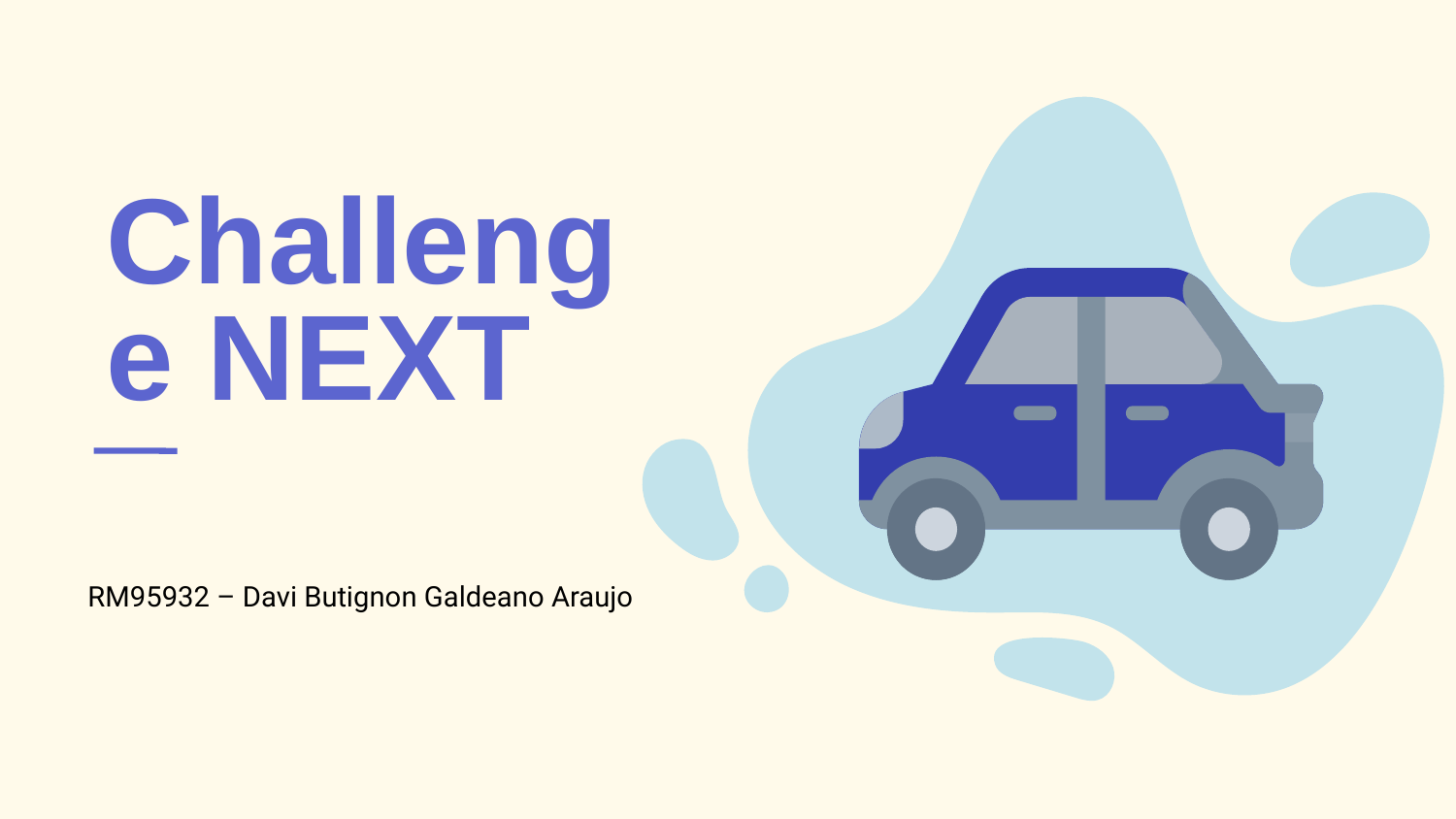

Challenge NEXT

RM95932 – Davi Butignon Galdeano Araujo